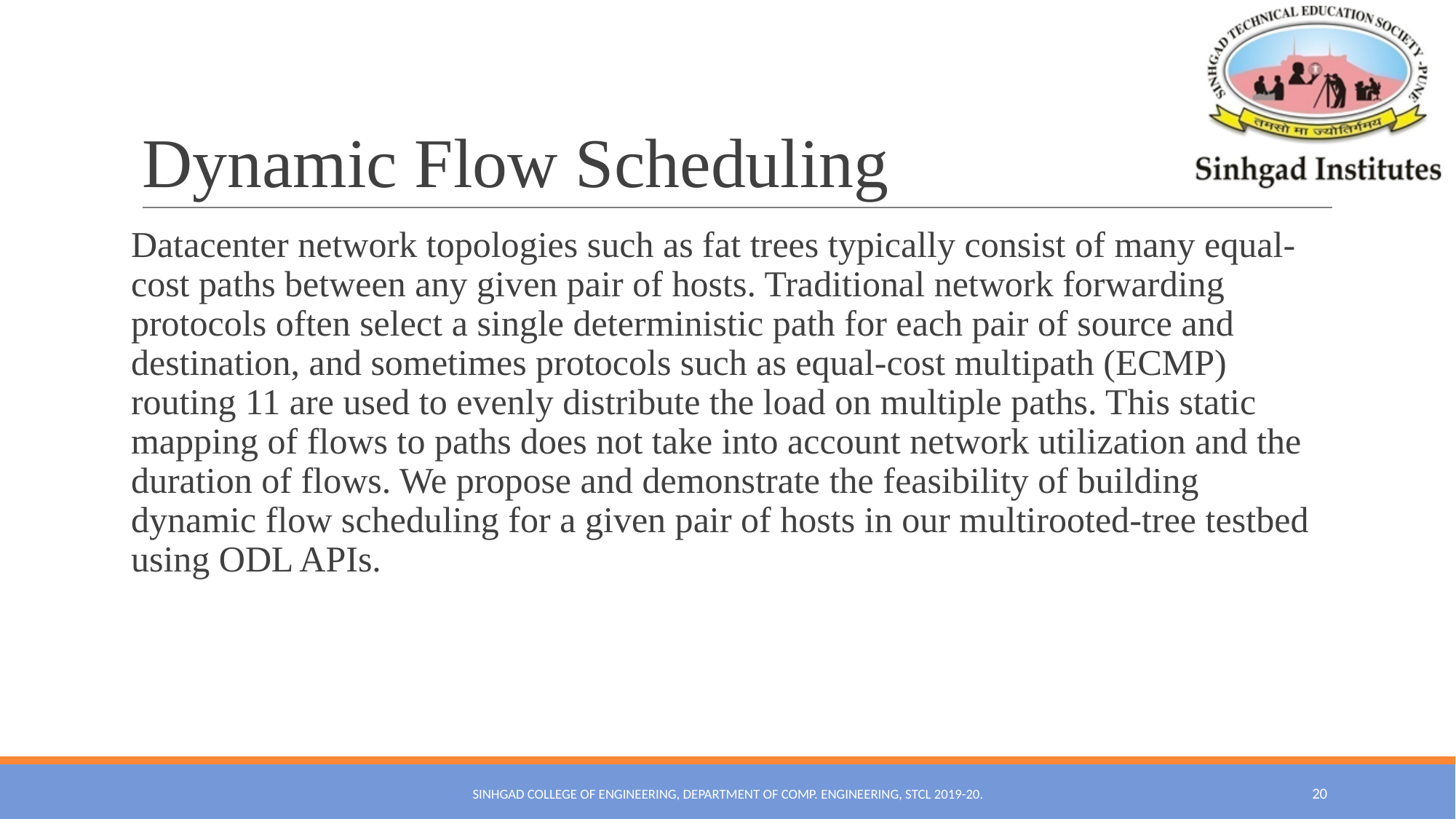

# Dynamic Flow Scheduling
Datacenter network topologies such as fat trees typically consist of many equal-cost paths between any given pair of hosts. Traditional network forwarding protocols often select a single deterministic path for each pair of source and destination, and sometimes protocols such as equal-cost multipath (ECMP) routing 11 are used to evenly distribute the load on multiple paths. This static mapping of flows to paths does not take into account network utilization and the duration of flows. We propose and demonstrate the feasibility of building dynamic flow scheduling for a given pair of hosts in our multirooted-tree testbed using ODL APIs.

SINHGAD COLLEGE OF ENGINEERING, DEPARTMENT OF COMP. ENGINEERING, STCL 2019-20.
20